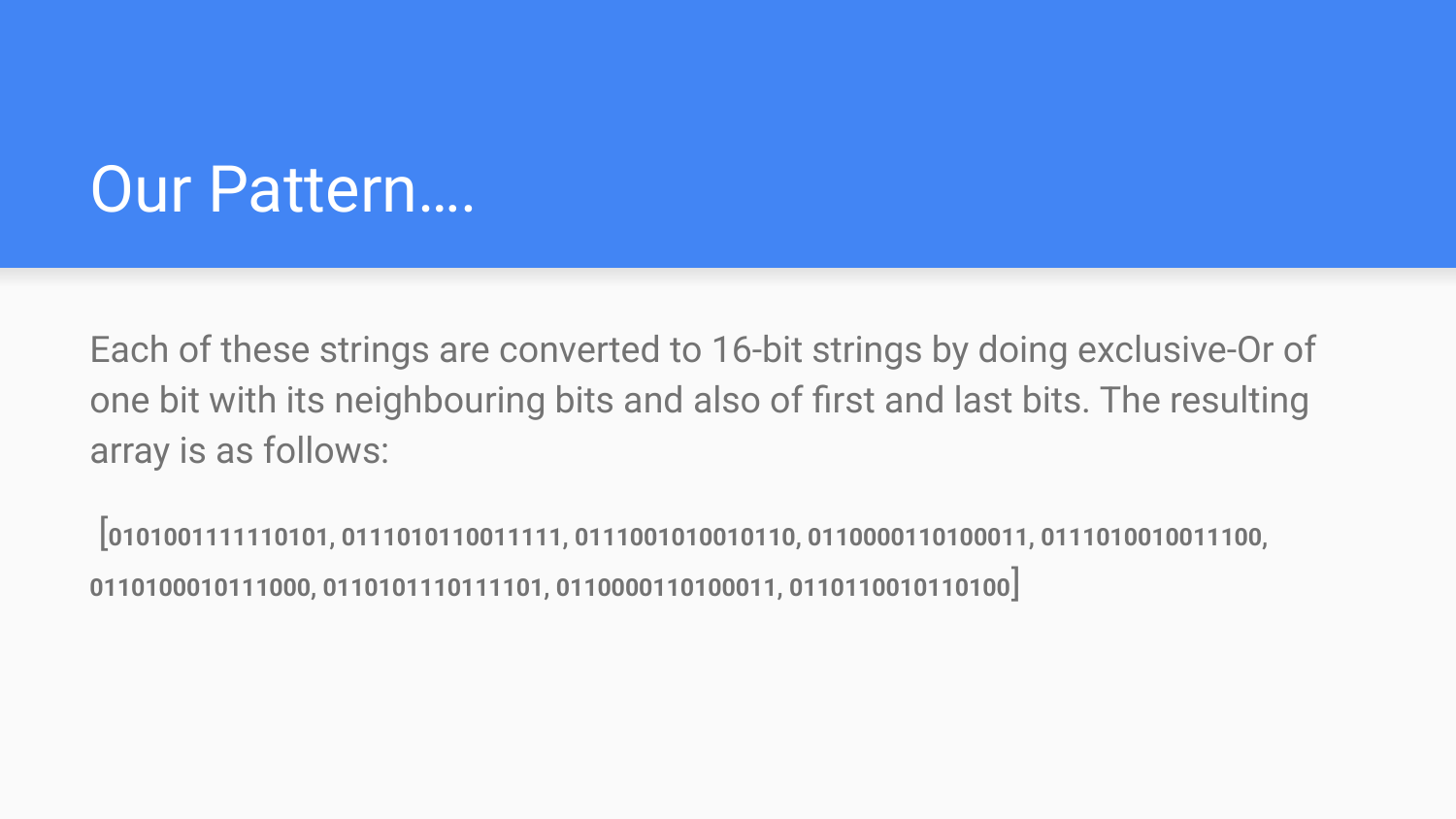

# Our Pattern….
Each of these strings are converted to 16-bit strings by doing exclusive-Or of one bit with its neighbouring bits and also of first and last bits. The resulting array is as follows:
 [0101001111110101, 0111010110011111, 0111001010010110, 0110000110100011, 0111010010011100, 0110100010111000, 0110101110111101, 0110000110100011, 0110110010110100]